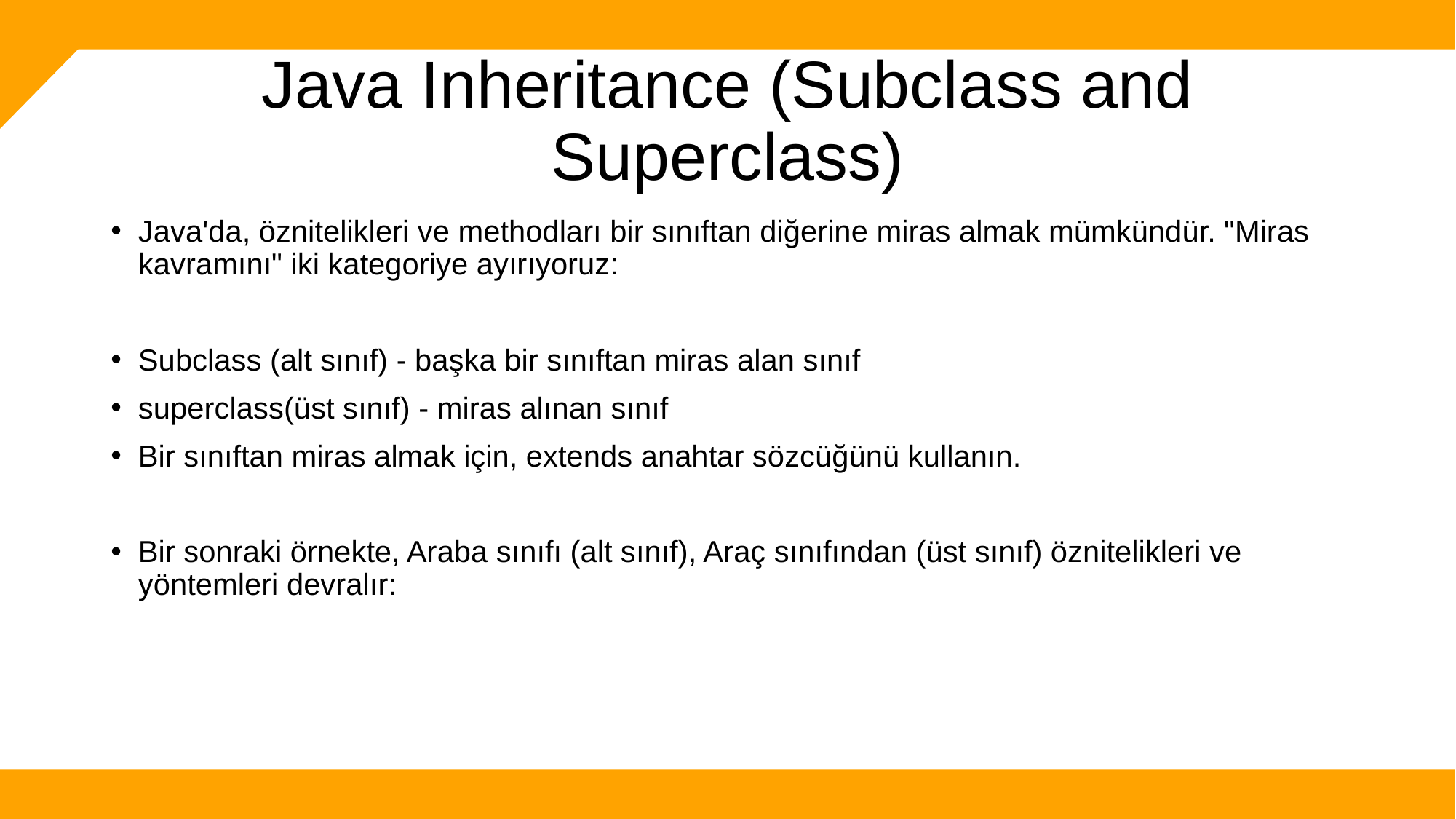

# Java Inheritance (Subclass and Superclass)
Java'da, öznitelikleri ve methodları bir sınıftan diğerine miras almak mümkündür. "Miras kavramını" iki kategoriye ayırıyoruz:

Subclass (alt sınıf) - başka bir sınıftan miras alan sınıf
superclass(üst sınıf) - miras alınan sınıf
Bir sınıftan miras almak için, extends anahtar sözcüğünü kullanın.

Bir sonraki örnekte, Araba sınıfı (alt sınıf), Araç sınıfından (üst sınıf) öznitelikleri ve yöntemleri devralır: